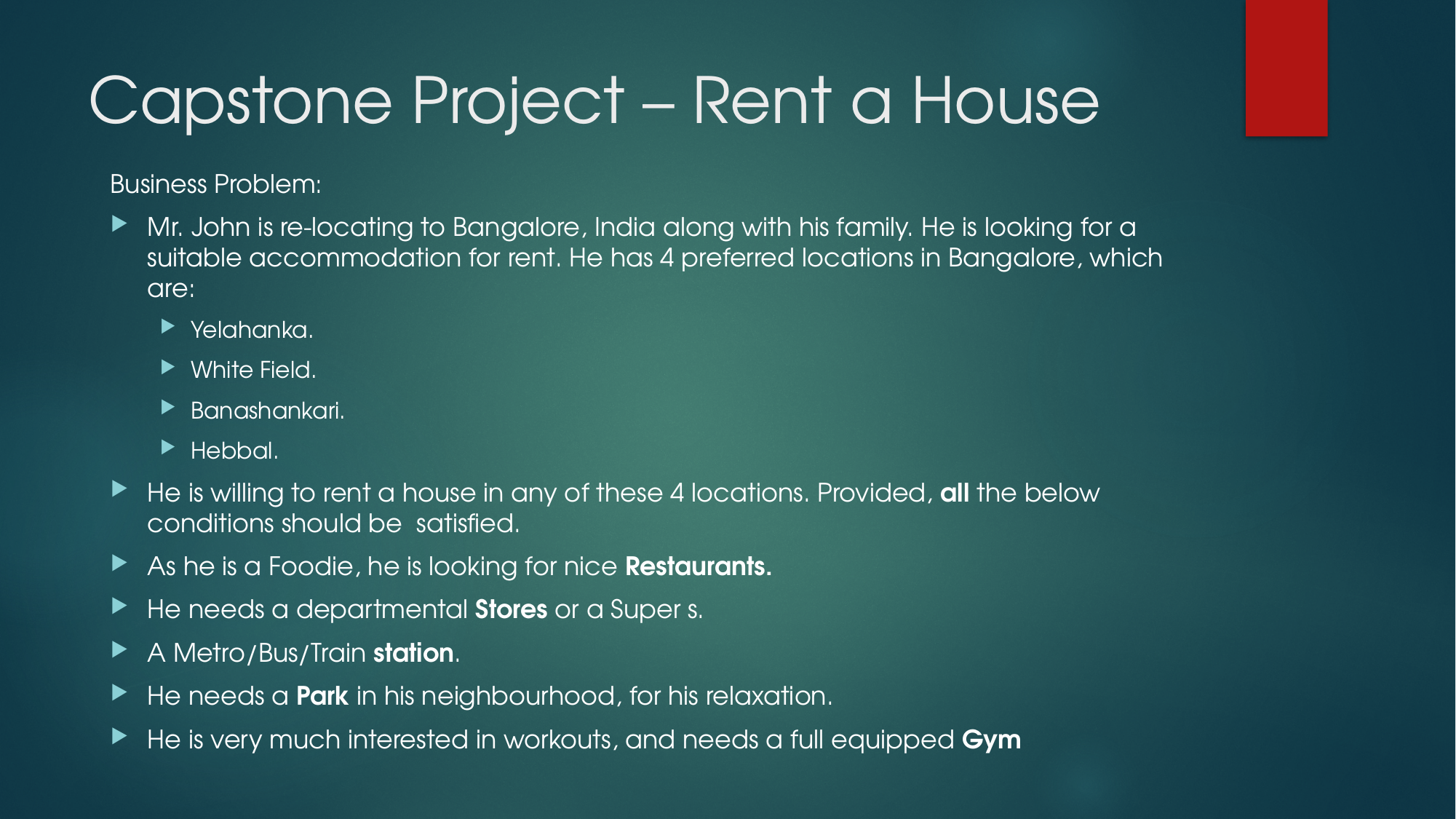

# Capstone Project – Rent a House
Business Problem:
Mr. John is re-locating to Bangalore, India along with his family. He is looking for a suitable accommodation for rent. He has 4 preferred locations in Bangalore, which are:
Yelahanka.
White Field.
Banashankari.
Hebbal.
He is willing to rent a house in any of these 4 locations. Provided, all the below conditions should be  satisfied.
As he is a Foodie, he is looking for nice Restaurants.
He needs a departmental Stores or a Super s.
A Metro/Bus/Train station.
He needs a Park in his neighbourhood, for his relaxation.
He is very much interested in workouts, and needs a full equipped Gym